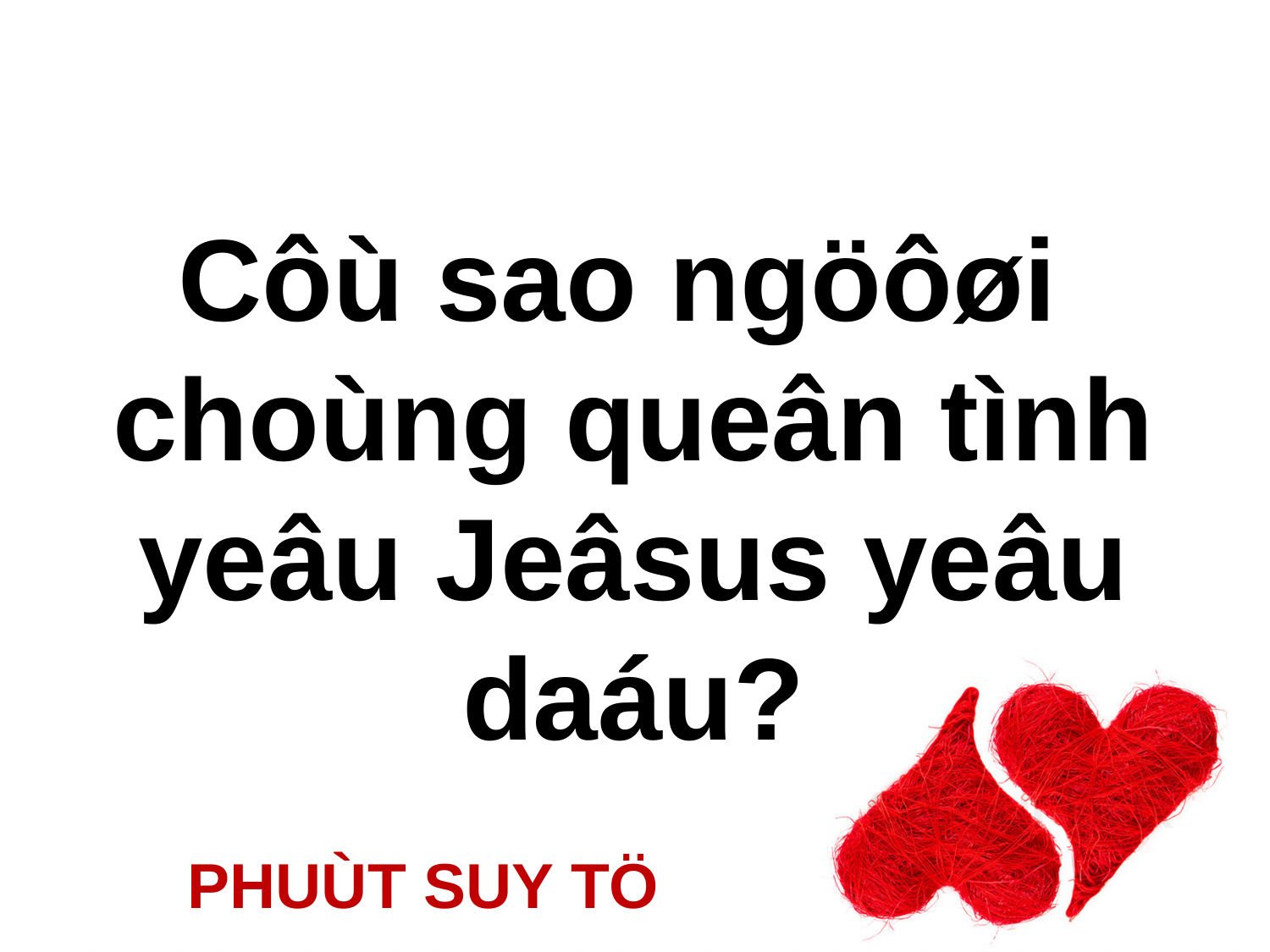

Côù sao ngöôøi
choùng queân tình yeâu Jeâsus yeâu daáu?
PHUÙT SUY TÖ